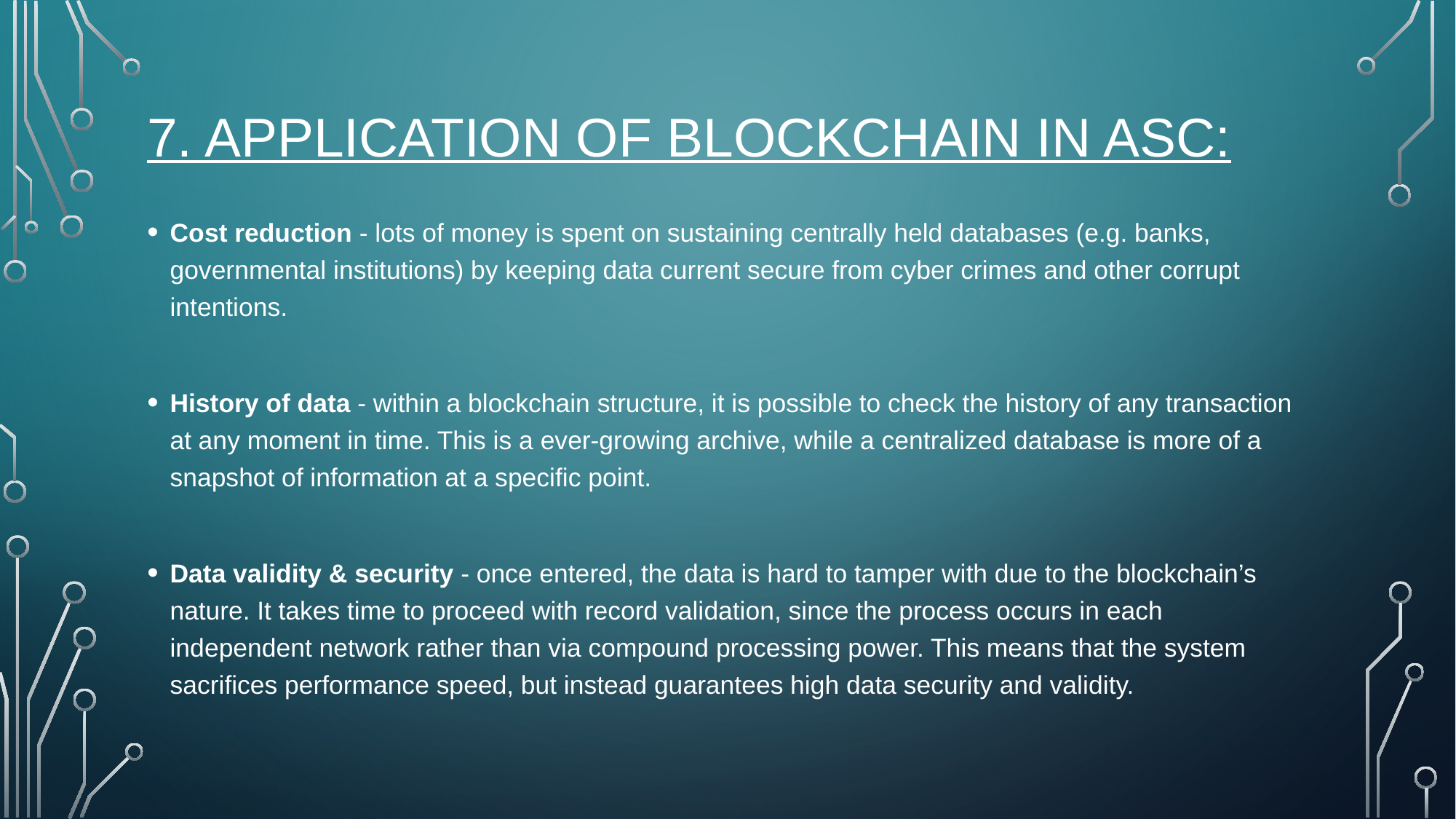

# 7. Application of Blockchain in ASC:
Cost reduction - lots of money is spent on sustaining centrally held databases (e.g. banks, governmental institutions) by keeping data current secure from cyber crimes and other corrupt intentions.

History of data - within a blockchain structure, it is possible to check the history of any transaction at any moment in time. This is a ever-growing archive, while a centralized database is more of a snapshot of information at a specific point.

Data validity & security - once entered, the data is hard to tamper with due to the blockchain’s nature. It takes time to proceed with record validation, since the process occurs in each independent network rather than via compound processing power. This means that the system sacrifices performance speed, but instead guarantees high data security and validity.